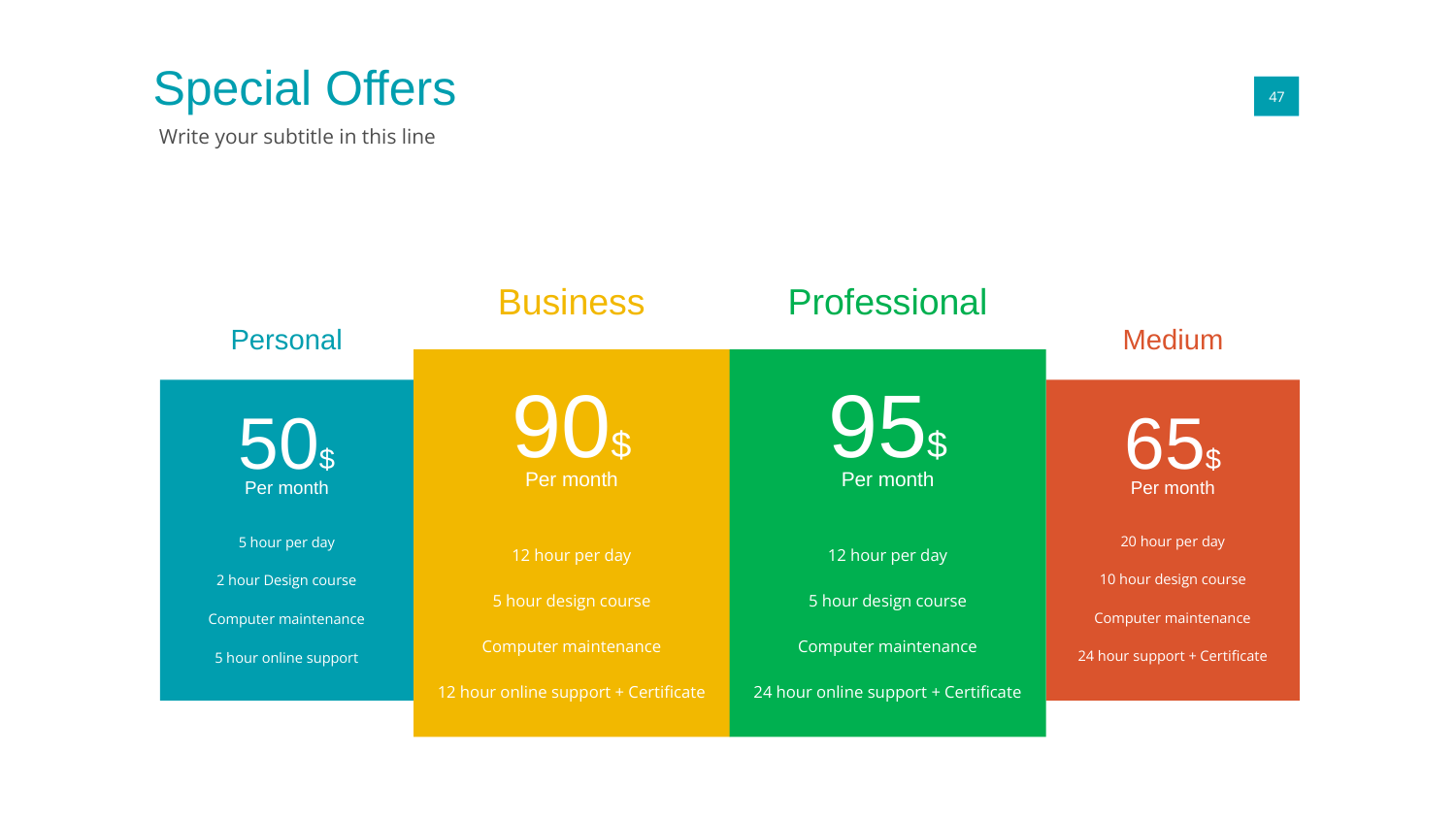

Special Offers

01
47
Write your subtitle in this line
Business
Professional
Personal
Medium

90$
Per month
12 hour per day
5 hour design course
Computer maintenance
12 hour online support + Certificate

95$
Per month
12 hour per day
5 hour design course
Computer maintenance
24 hour online support + Certificate

50$
Per month
5 hour per day
2 hour Design course
Computer maintenance
5 hour online support

65$
Per month
20 hour per day
10 hour design course
Computer maintenance
24 hour support + Certificate